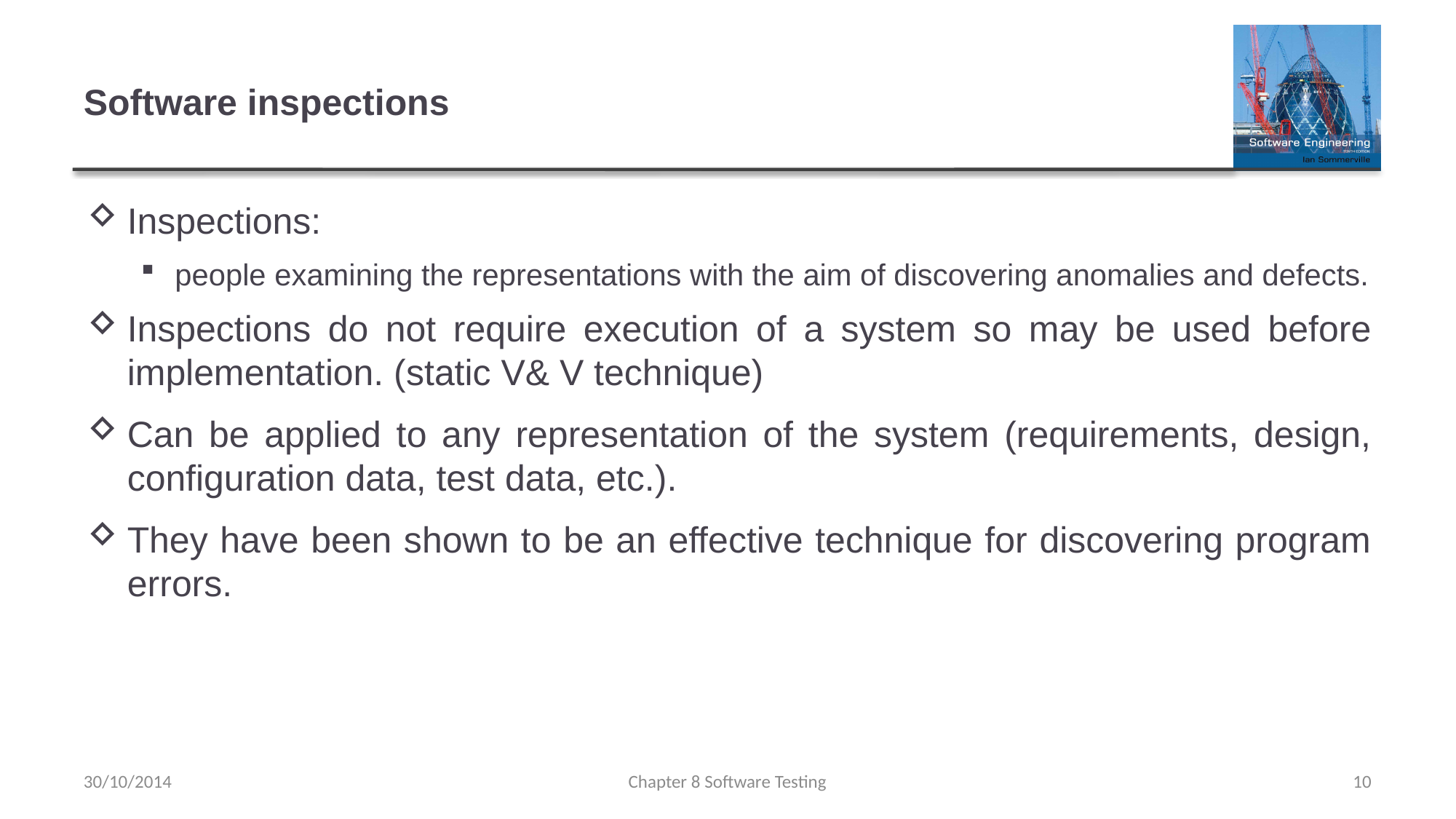

# Software inspections
Inspections:
people examining the representations with the aim of discovering anomalies and defects.
Inspections do not require execution of a system so may be used before implementation. (static V& V technique)
Can be applied to any representation of the system (requirements, design, configuration data, test data, etc.).
They have been shown to be an effective technique for discovering program errors.
30/10/2014
Chapter 8 Software Testing
10